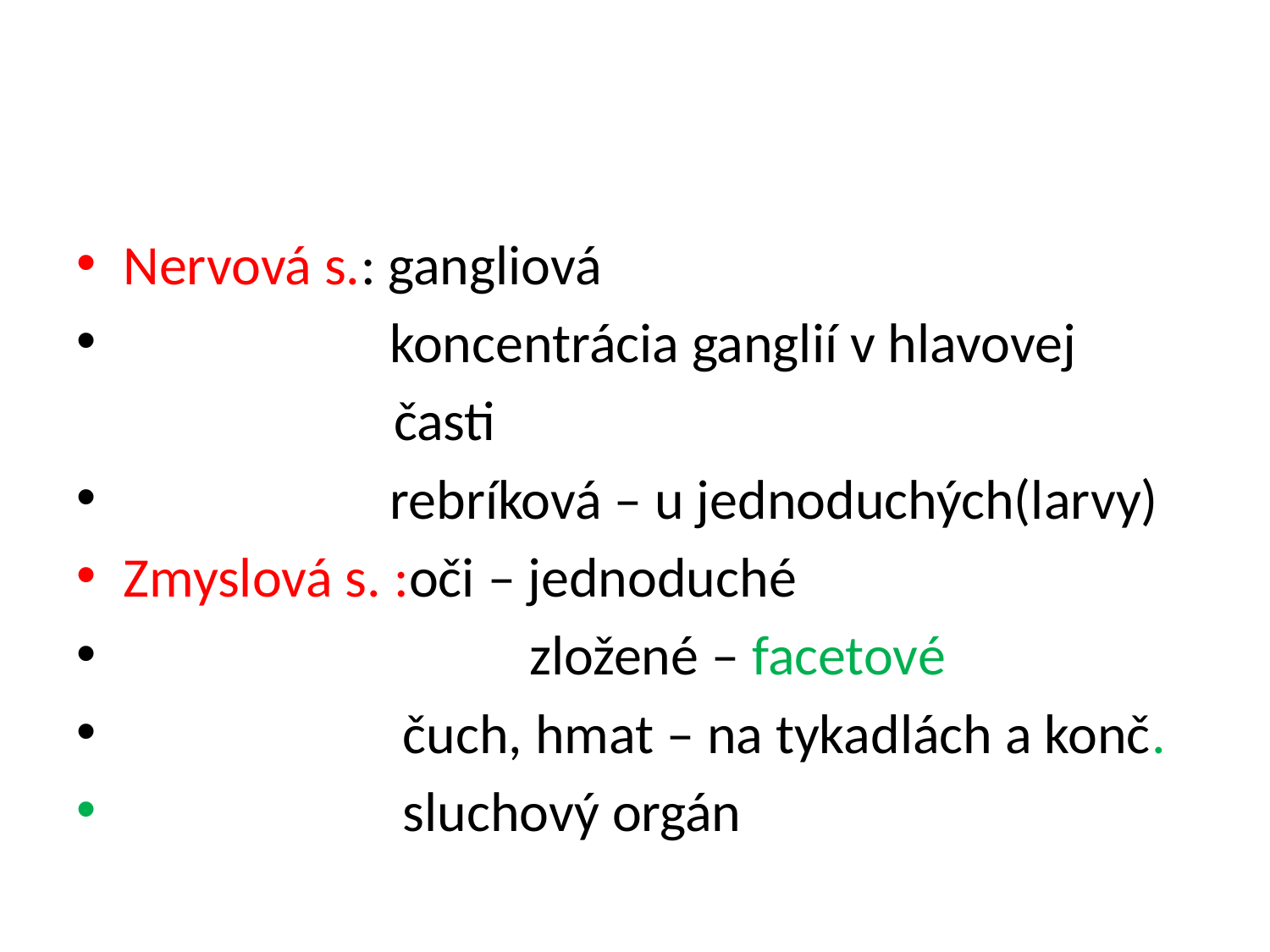

#
Nervová s.: gangliová
                     koncentrácia ganglií v hlavovej
                         časti
                     rebríková – u jednoduchých(larvy)
Zmyslová s. :oči – jednoduché
                                zložené – facetové
                      čuch, hmat – na tykadlách a konč.
                      sluchový orgán